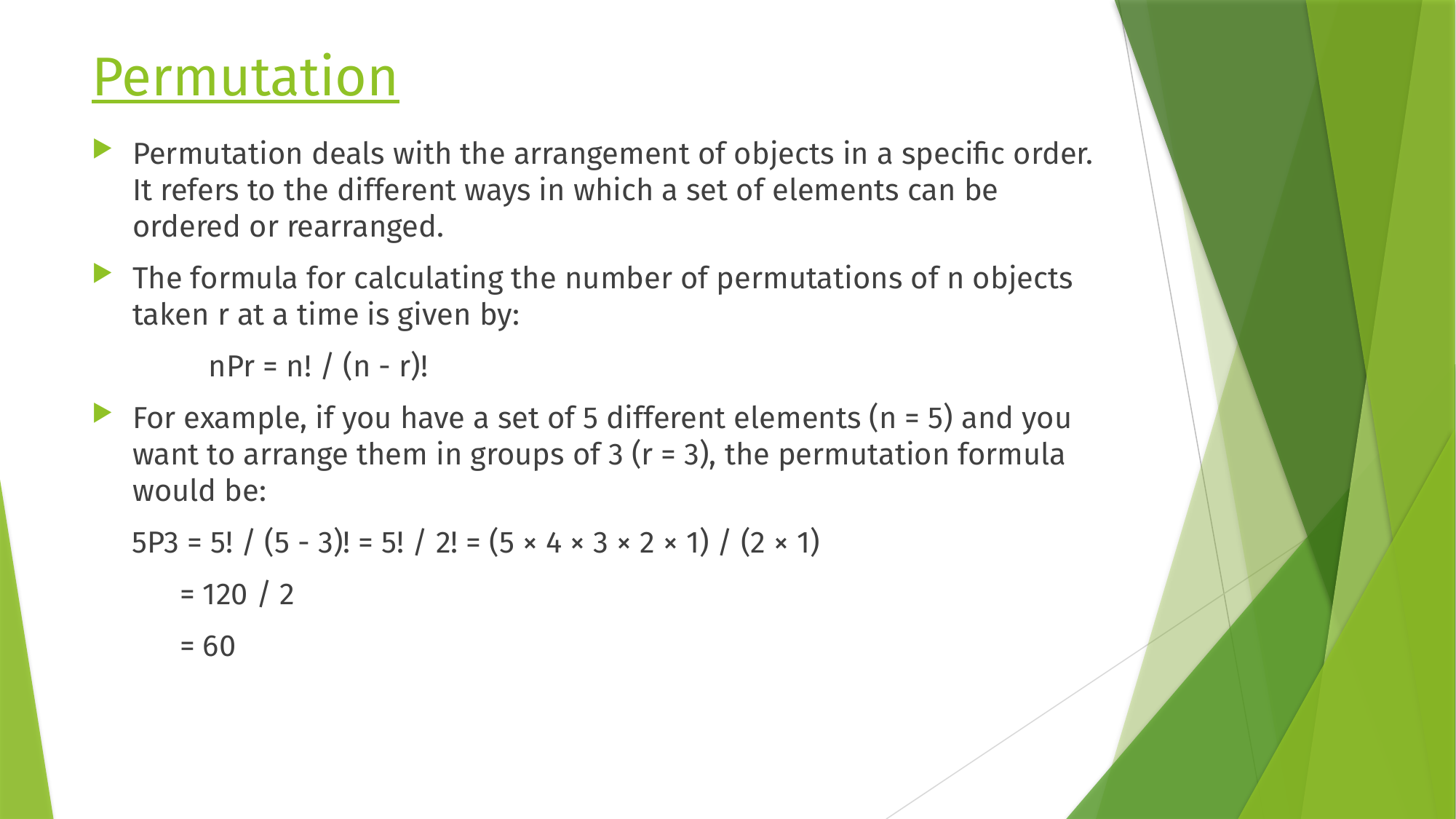

# Permutation
Permutation deals with the arrangement of objects in a specific order. It refers to the different ways in which a set of elements can be ordered or rearranged.
The formula for calculating the number of permutations of n objects taken r at a time is given by:
	 nPr = n! / (n - r)!
For example, if you have a set of 5 different elements (n = 5) and you want to arrange them in groups of 3 (r = 3), the permutation formula would be:
     5P3 = 5! / (5 - 3)! = 5! / 2! = (5 × 4 × 3 × 2 × 1) / (2 × 1)
           = 120 / 2
           = 60